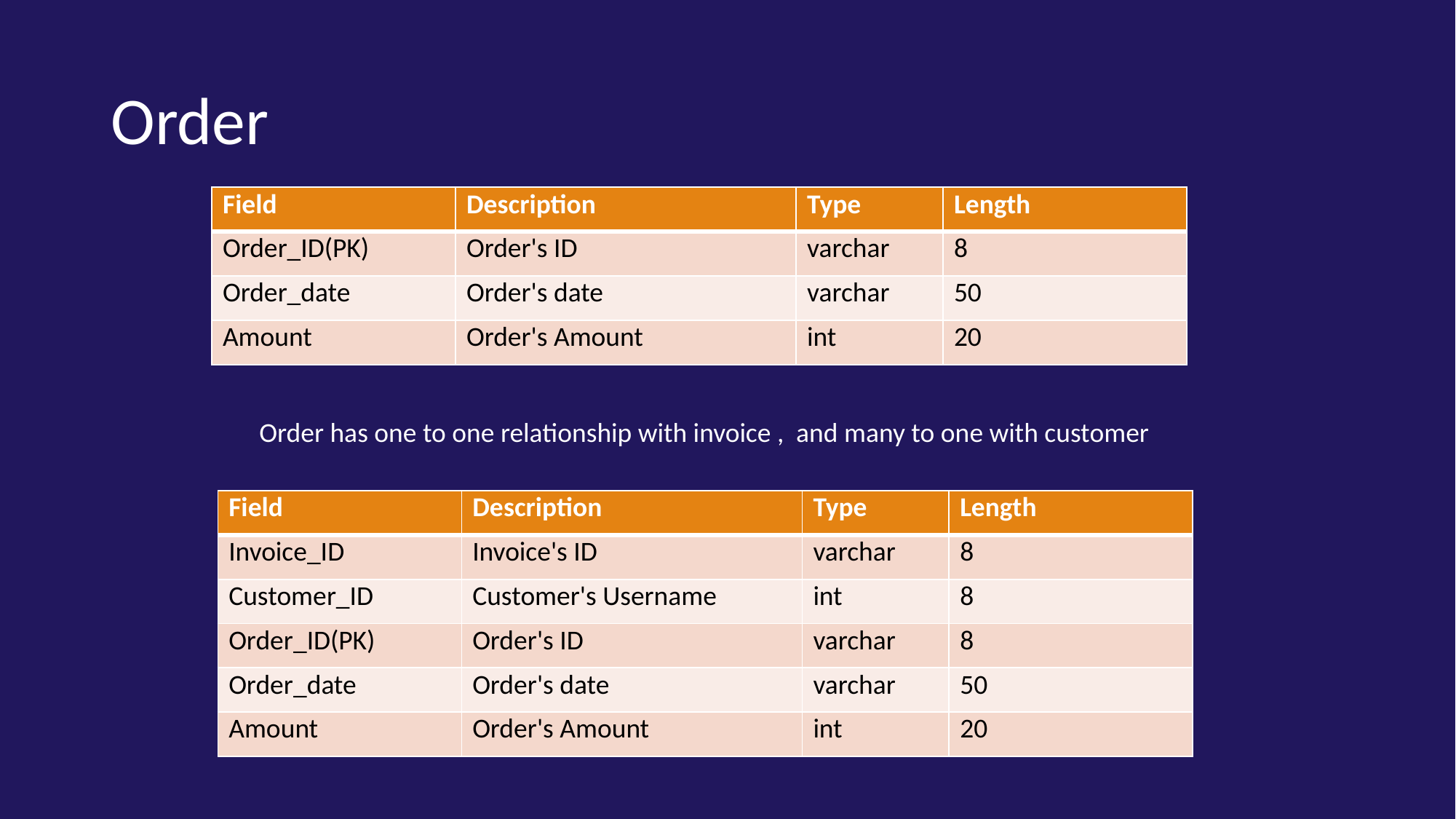

# Order
| Field | Description | Type | Length |
| --- | --- | --- | --- |
| Order\_ID(PK) | Order's ID | varchar | 8 |
| Order\_date | Order's date | varchar | 50 |
| Amount | Order's Amount | int | 20 |
Order has one to one relationship with invoice ,  and many to one with customer
| Field | Description | Type | Length |
| --- | --- | --- | --- |
| Invoice\_ID | Invoice's ID | varchar | 8 |
| Customer\_ID | Customer's Username | int | 8 |
| Order\_ID(PK) | Order's ID | varchar | 8 |
| Order\_date | Order's date | varchar | 50 |
| Amount | Order's Amount | int | 20 |